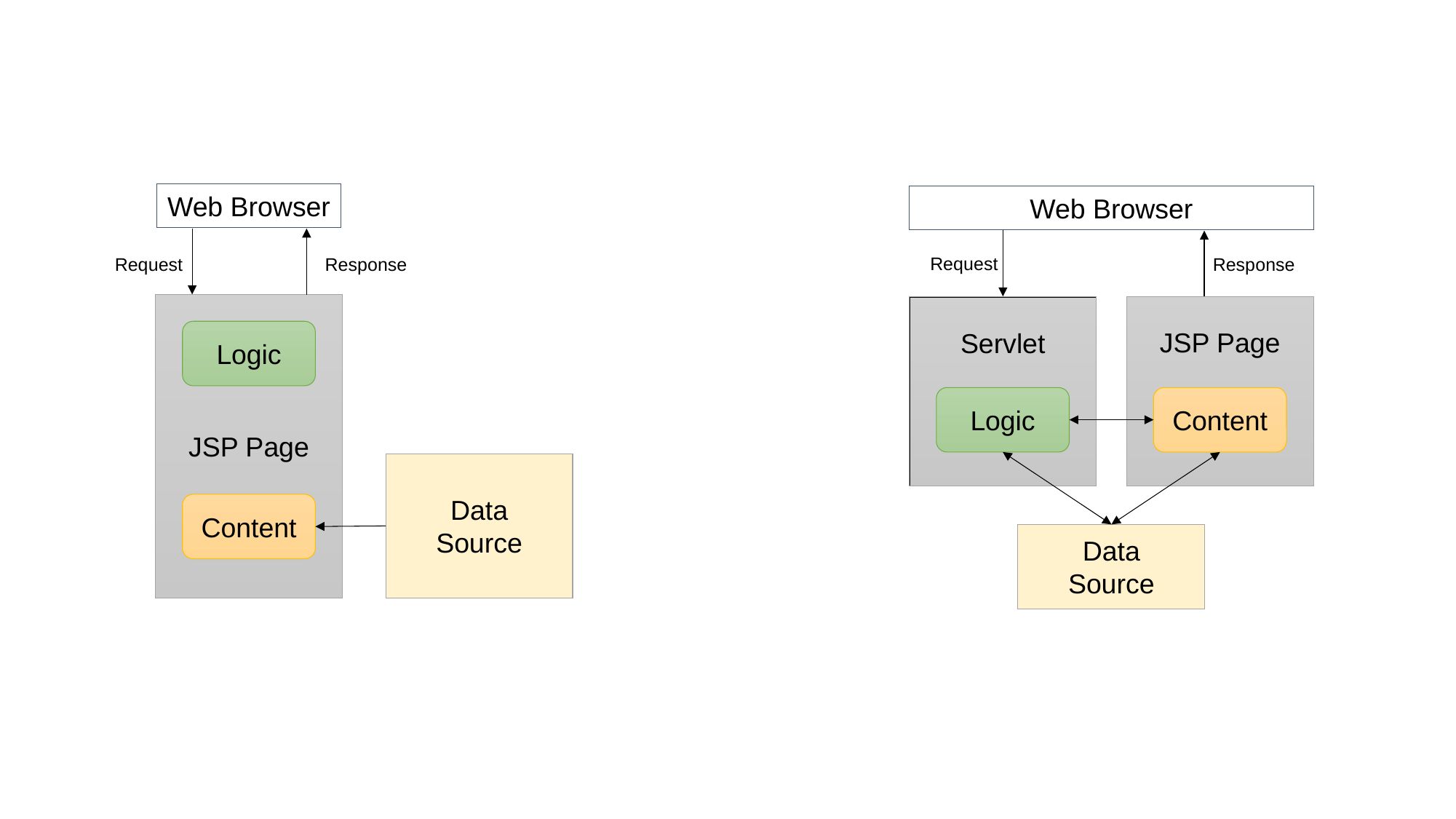

Web Browser
Web Browser
Request
Request
Response
Response
JSP Page
JSP Page

Servlet

Logic
Logic
Content
Data
Source
Content
Data
Source